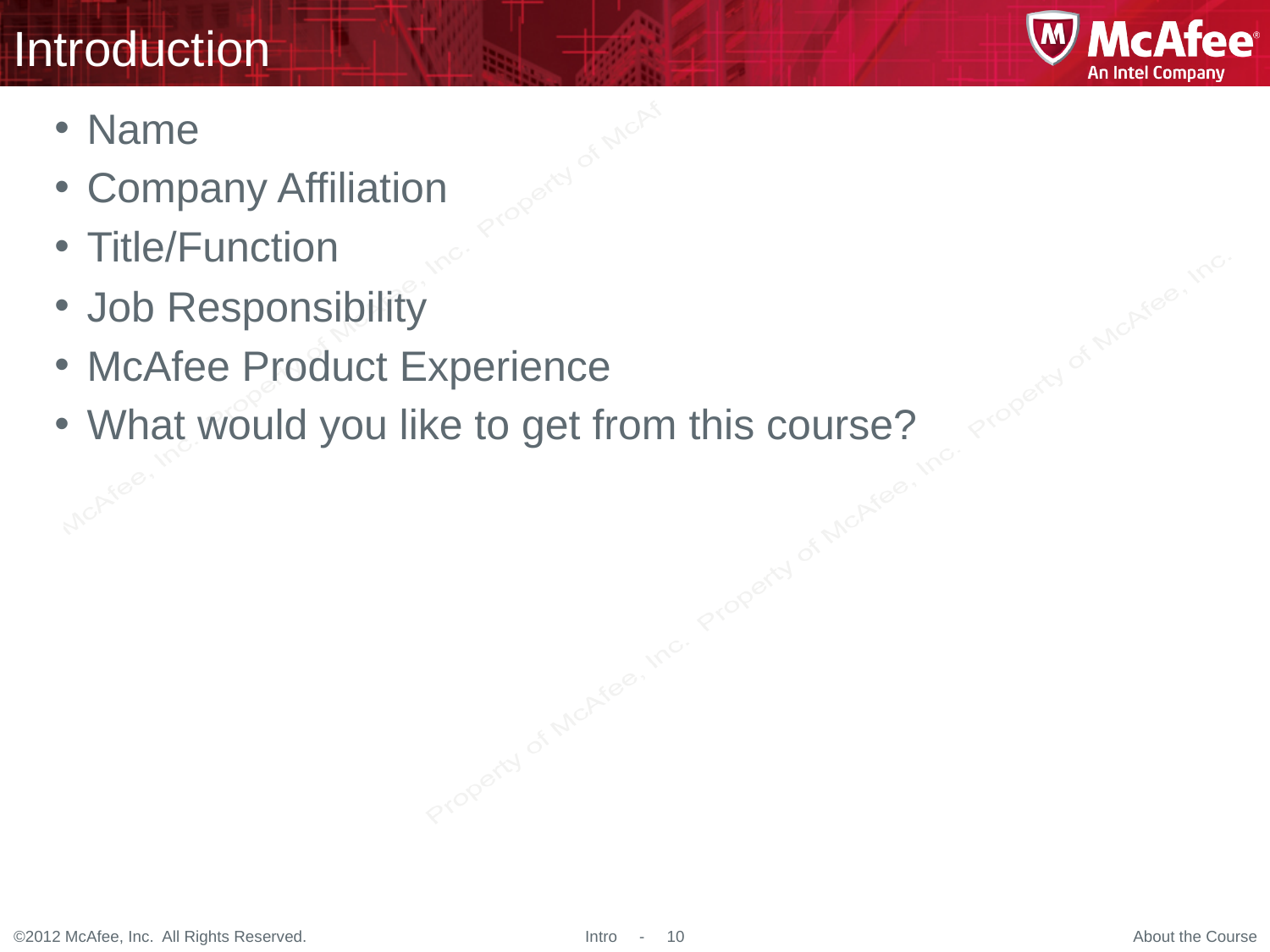

# Introduction
Name
Company Affiliation
Title/Function
Job Responsibility
McAfee Product Experience
What would you like to get from this course?

About the Course